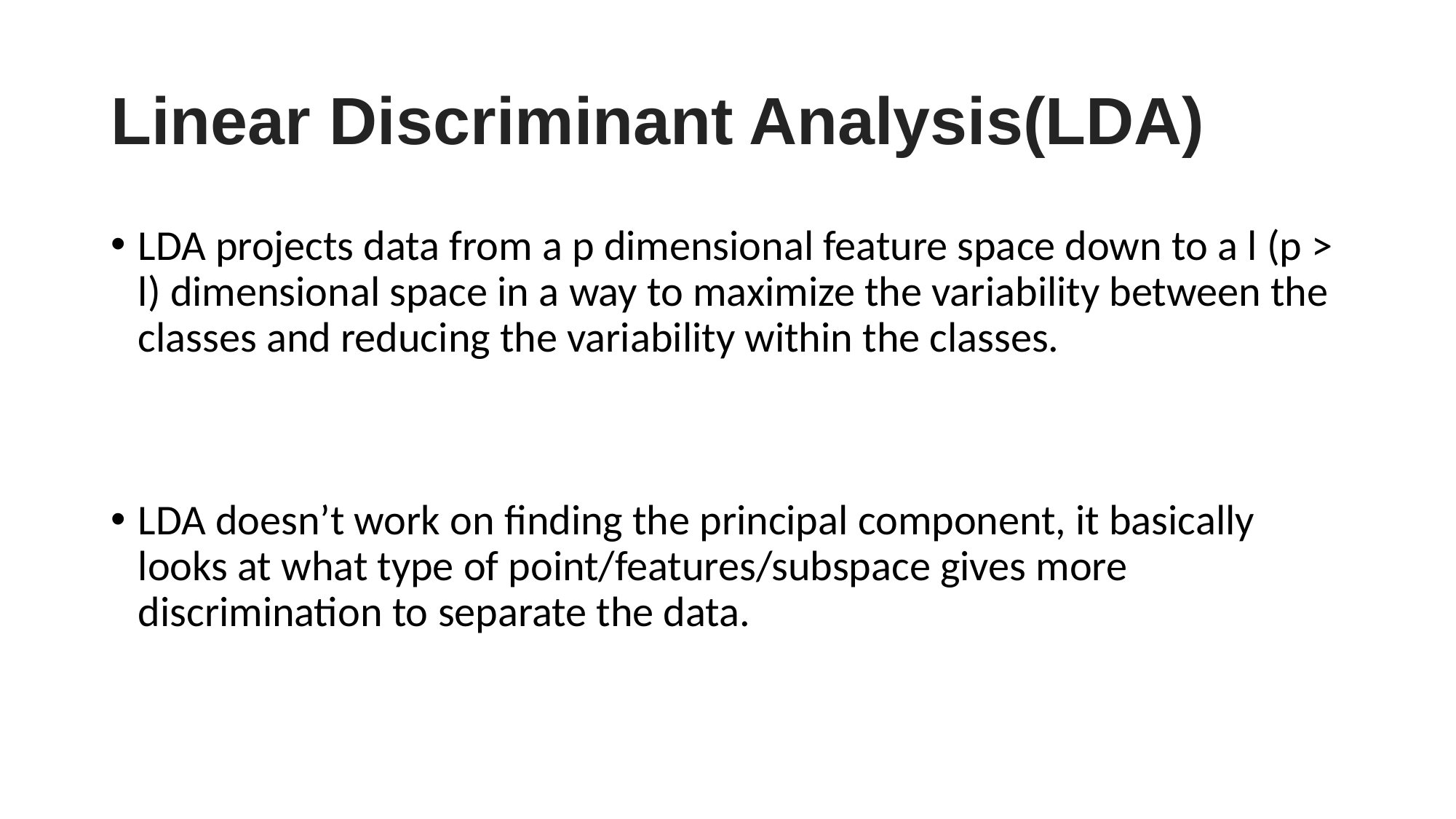

# Linear Discriminant Analysis(LDA)
LDA projects data from a p dimensional feature space down to a l (p > l) dimensional space in a way to maximize the variability between the classes and reducing the variability within the classes.

LDA doesn’t work on finding the principal component, it basically looks at what type of point/features/subspace gives more discrimination to separate the data.